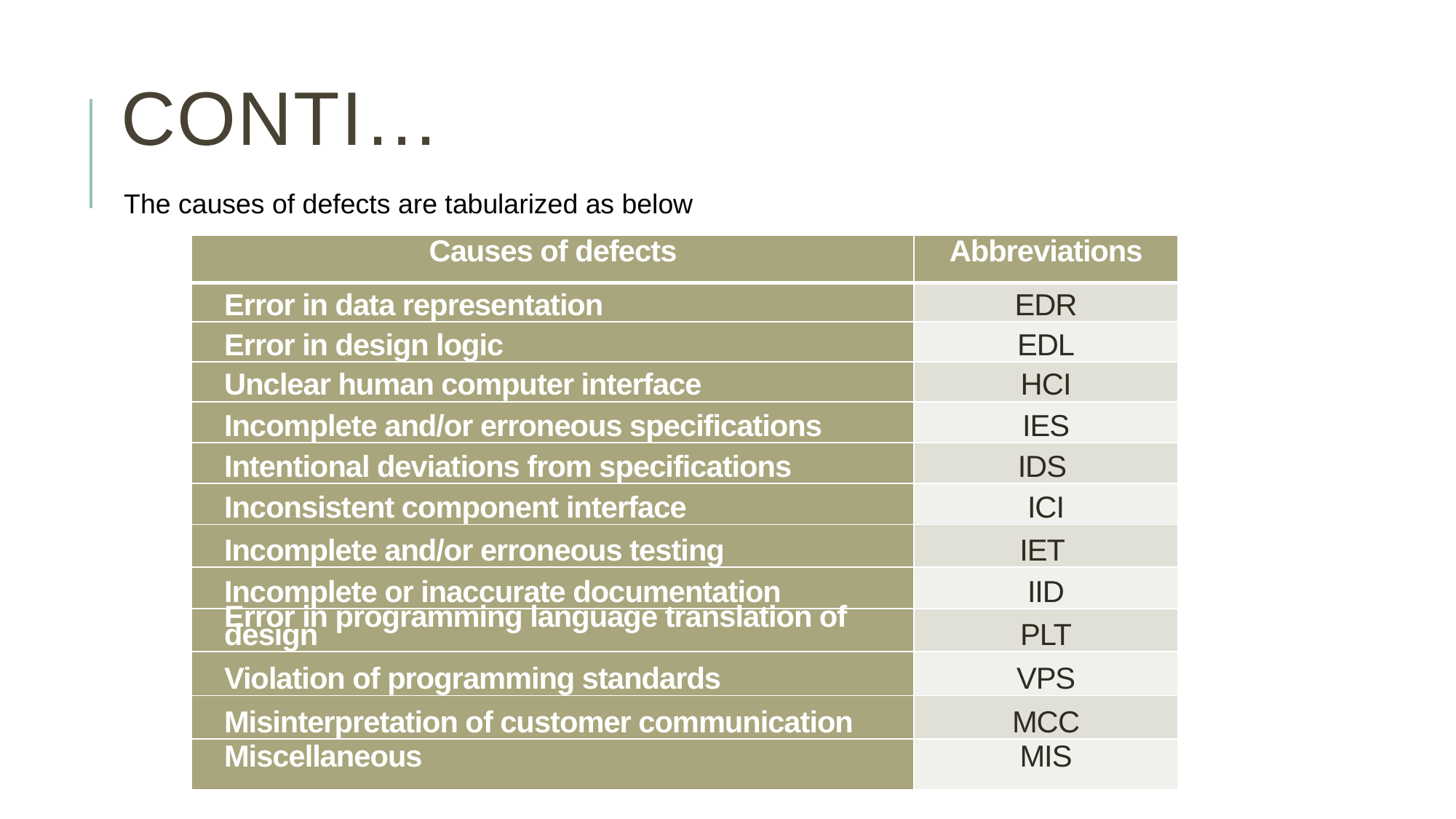

# Conti…
The causes of defects are tabularized as below
| Causes of defects | Abbreviations |
| --- | --- |
| Error in data representation | EDR |
| Error in design logic | EDL |
| Unclear human computer interface | HCI |
| Incomplete and/or erroneous specifications | IES |
| Intentional deviations from specifications | IDS |
| Inconsistent component interface | ICI |
| Incomplete and/or erroneous testing | IET |
| Incomplete or inaccurate documentation | IID |
| Error in programming language translation of design | PLT |
| Violation of programming standards | VPS |
| Misinterpretation of customer communication | MCC |
| Miscellaneous | MIS |